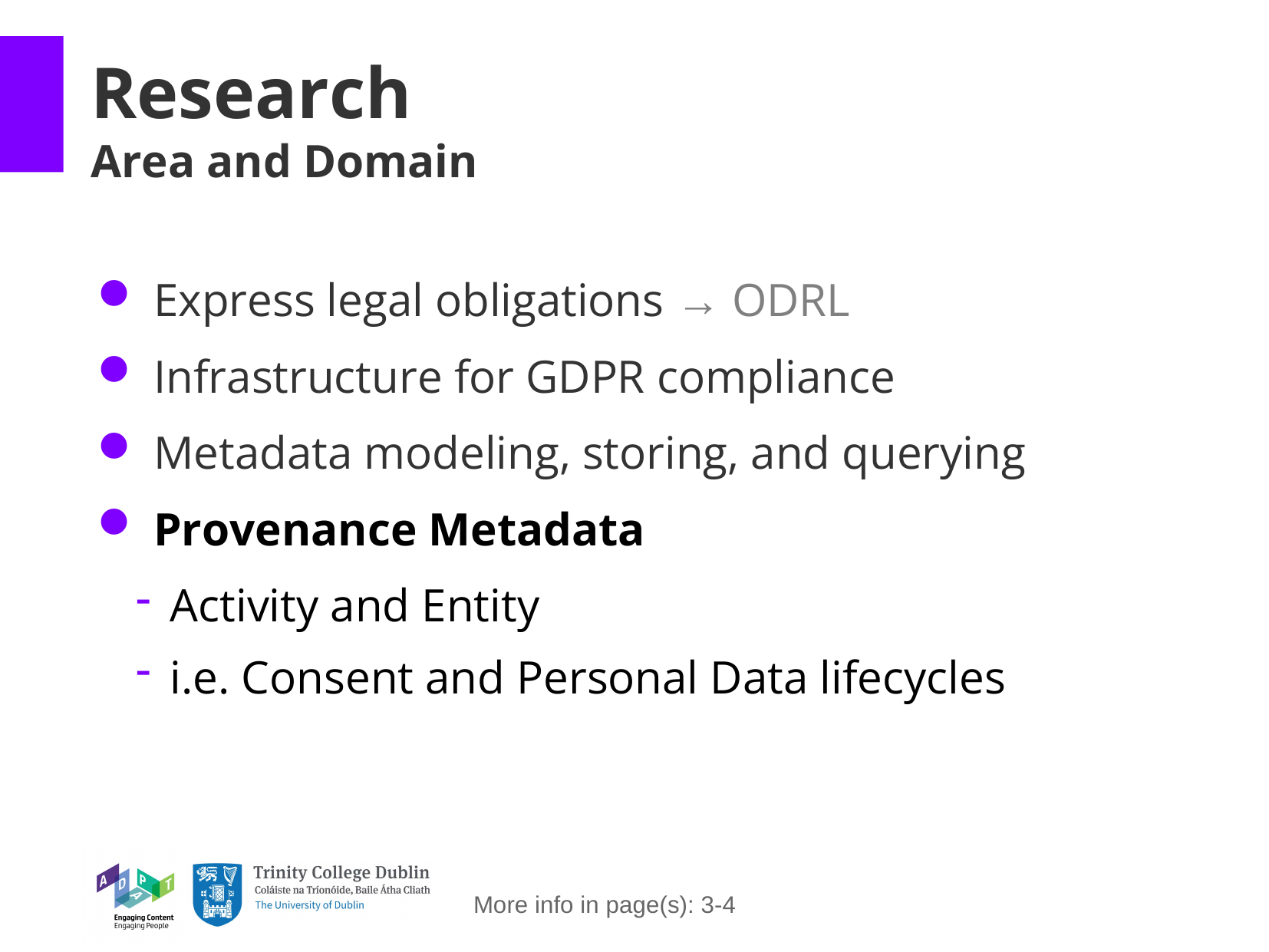

Research
Area and Domain
 Express legal obligations → ODRL
 Infrastructure for GDPR compliance
 Metadata modeling, storing, and querying
 Provenance Metadata
 Activity and Entity
 i.e. Consent and Personal Data lifecycles
More info in page(s): 3-4